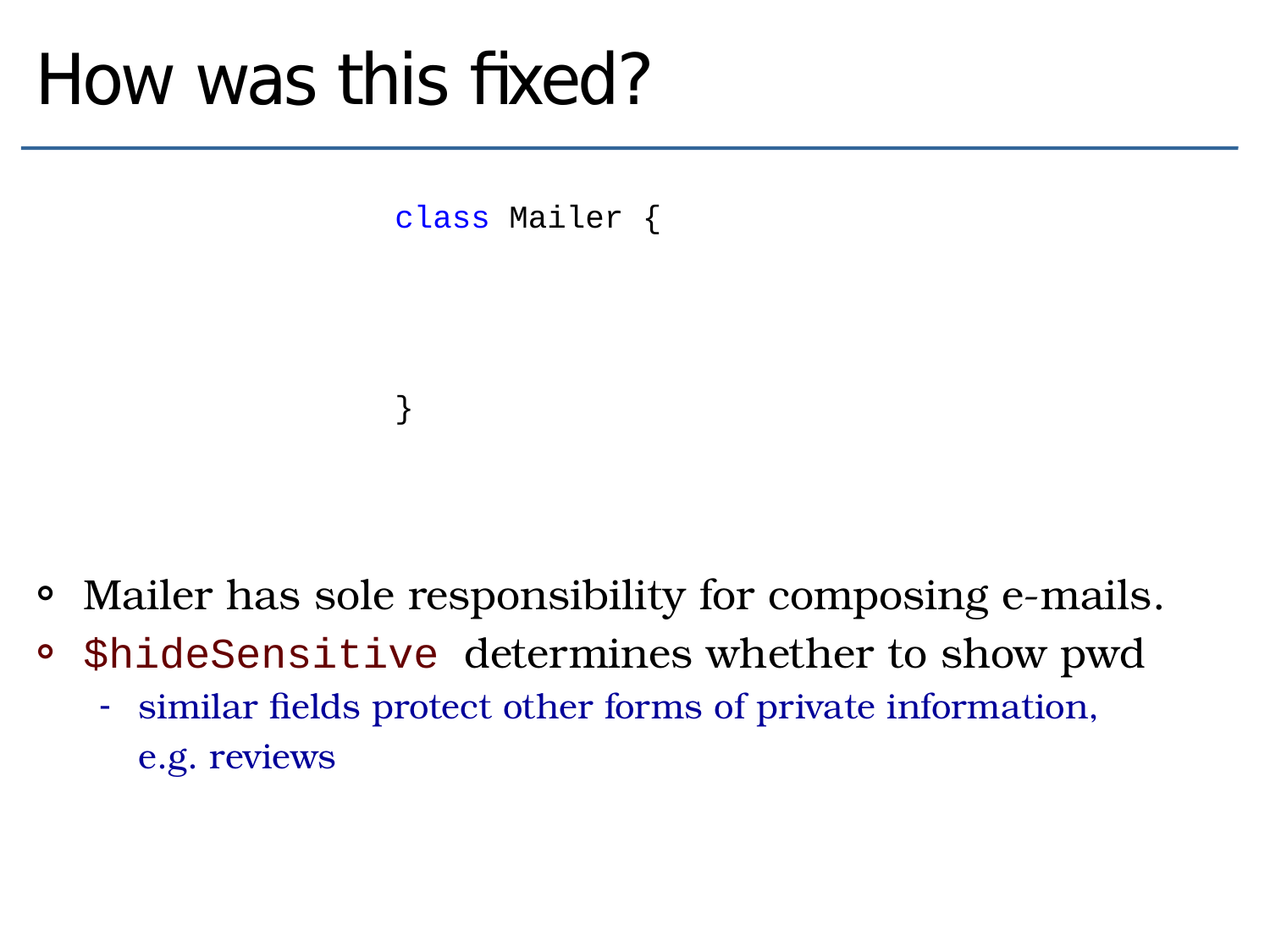

# How was this fixed?
class Mailer {

    ...
    var $hideSensitive;
    ...
}

Mailer has sole responsibility for composing e-mails.
$hideSensitive determines whether to show pwd
similar fields protect other forms of private information,
	e.g. reviews